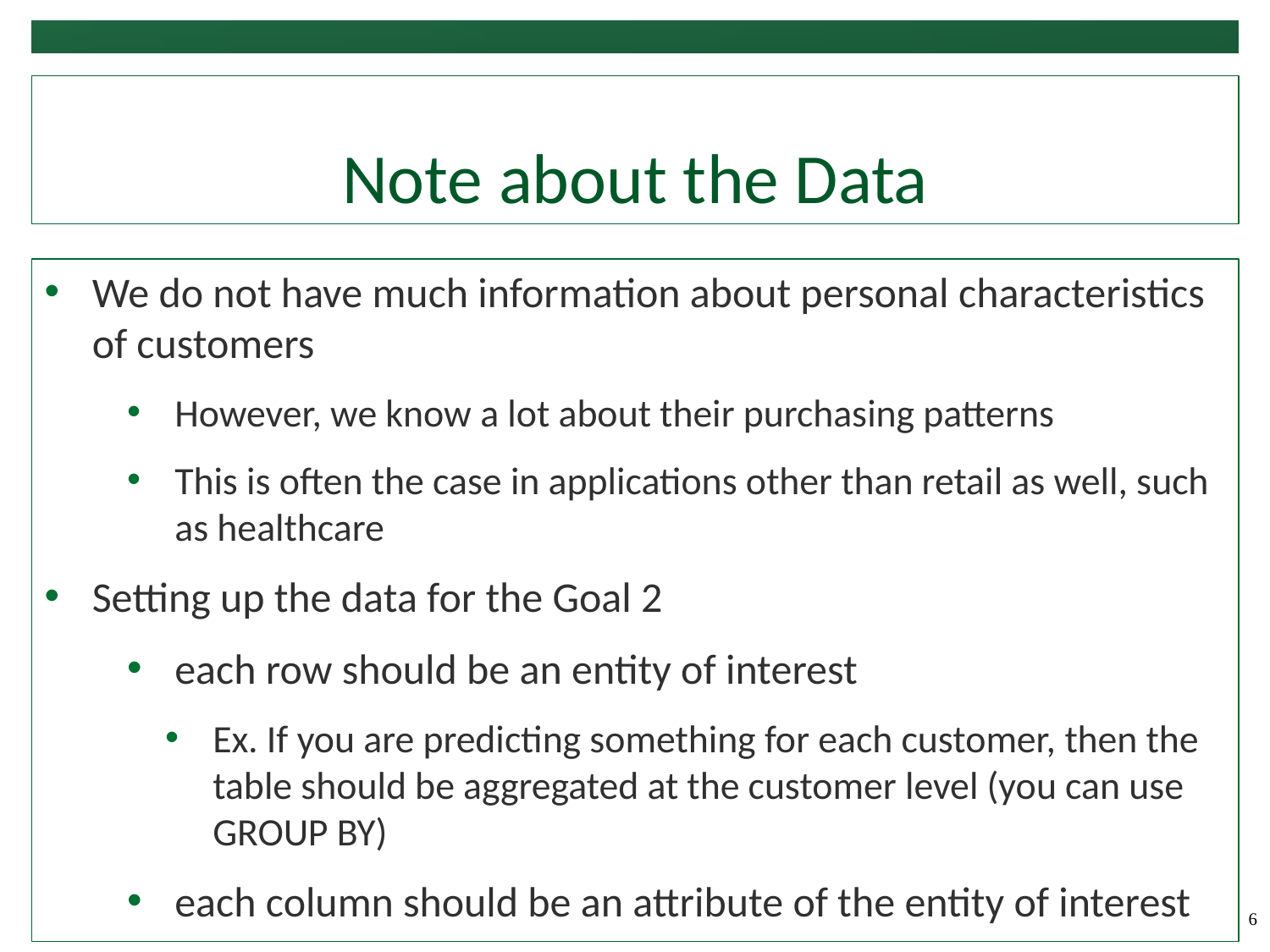

# Note about the Data
We do not have much information about personal characteristics of customers
However, we know a lot about their purchasing patterns
This is often the case in applications other than retail as well, such as healthcare
Setting up the data for the Goal 2
each row should be an entity of interest
Ex. If you are predicting something for each customer, then the table should be aggregated at the customer level (you can use GROUP BY)
each column should be an attribute of the entity of interest
6